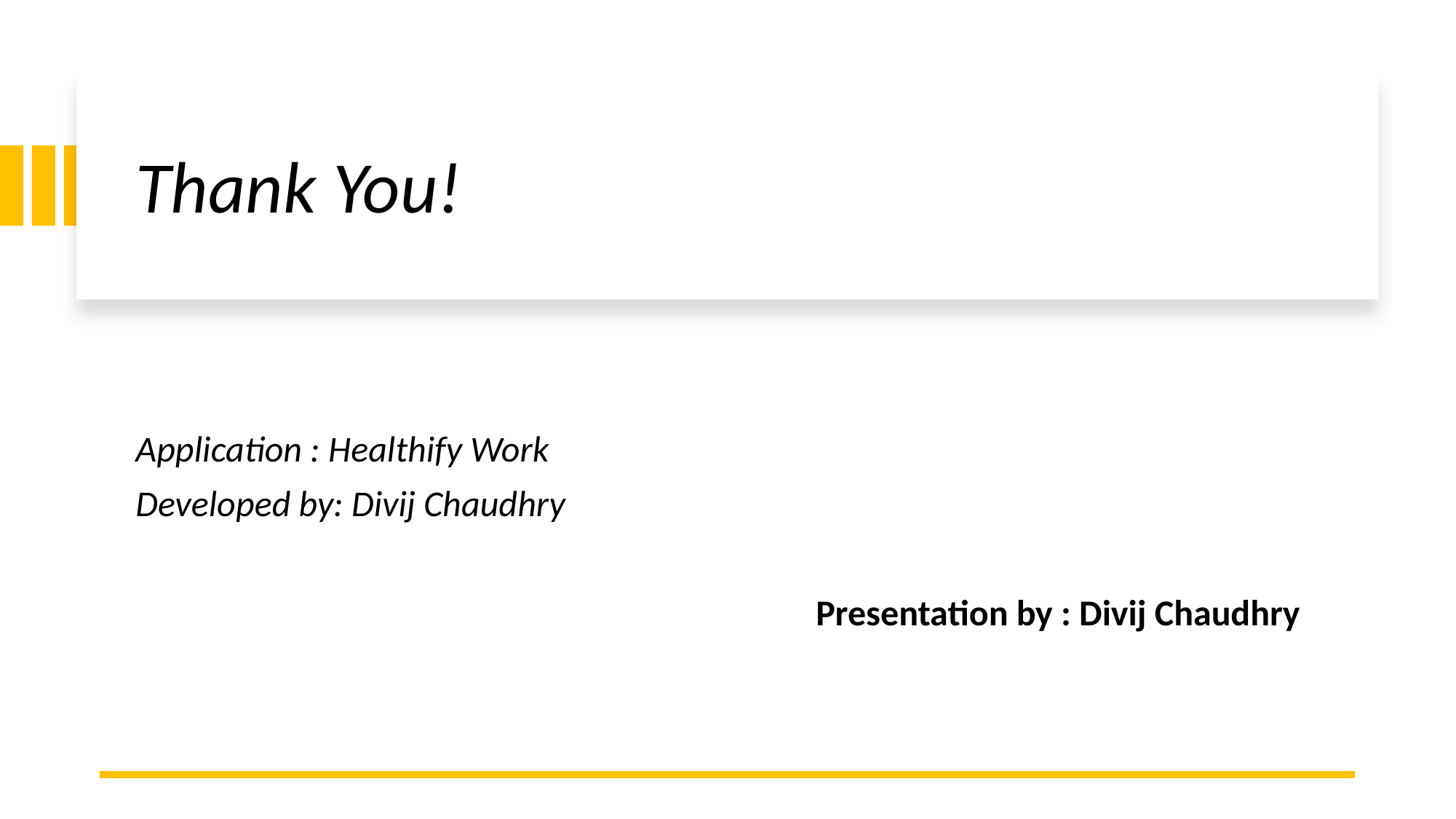

# Thank You!

Application : Healthify Work
Developed by: Divij Chaudhry

Presentation by : Divij Chaudhry